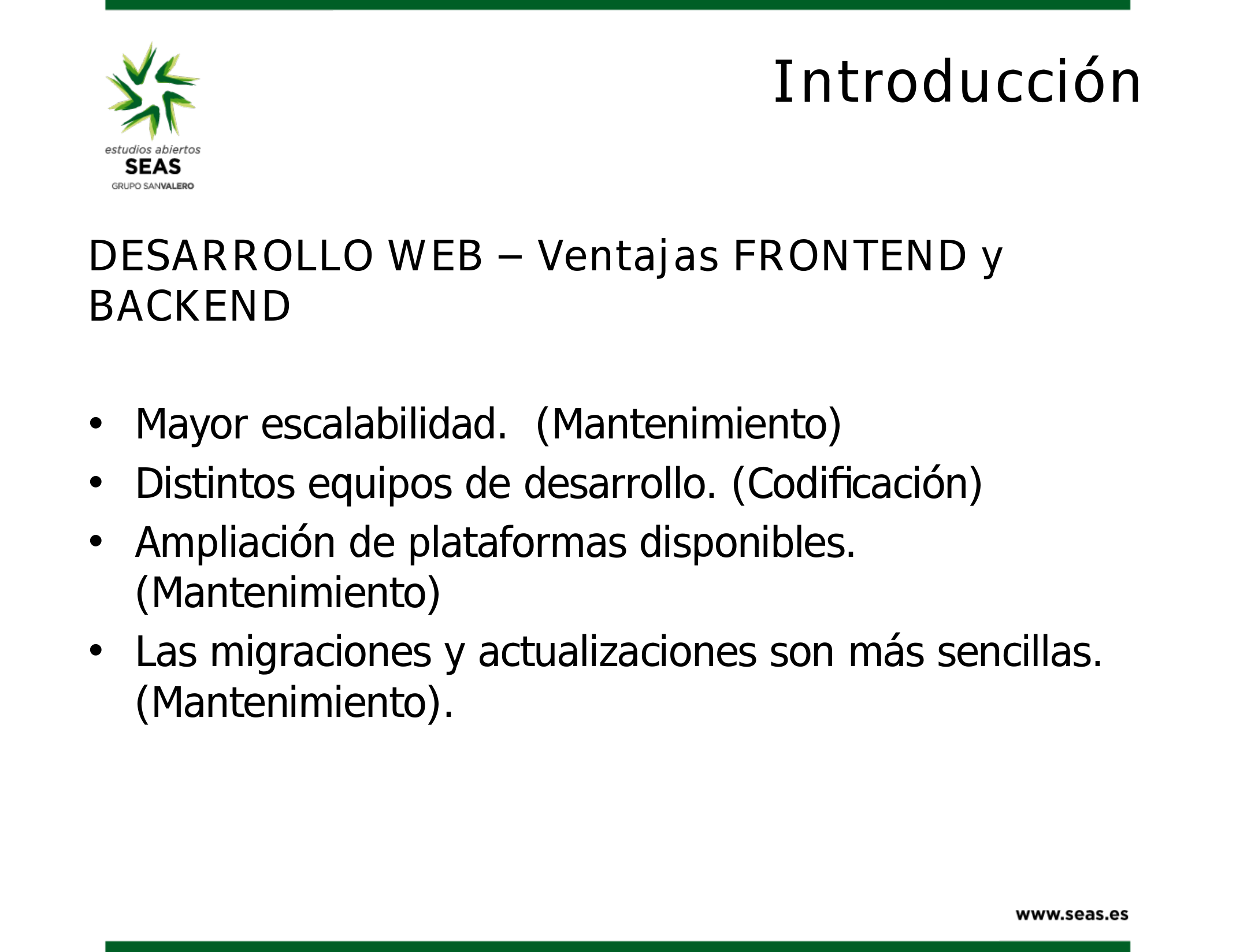

# Introducción
DESARROLLO WEB – Ventajas FRONTEND y BACKEND

Mayor escalabilidad.  (Mantenimiento)
Distintos equipos de desarrollo. (Codificación)
Ampliación de plataformas disponibles. (Mantenimiento)
Las migraciones y actualizaciones son más sencillas. (Mantenimiento).